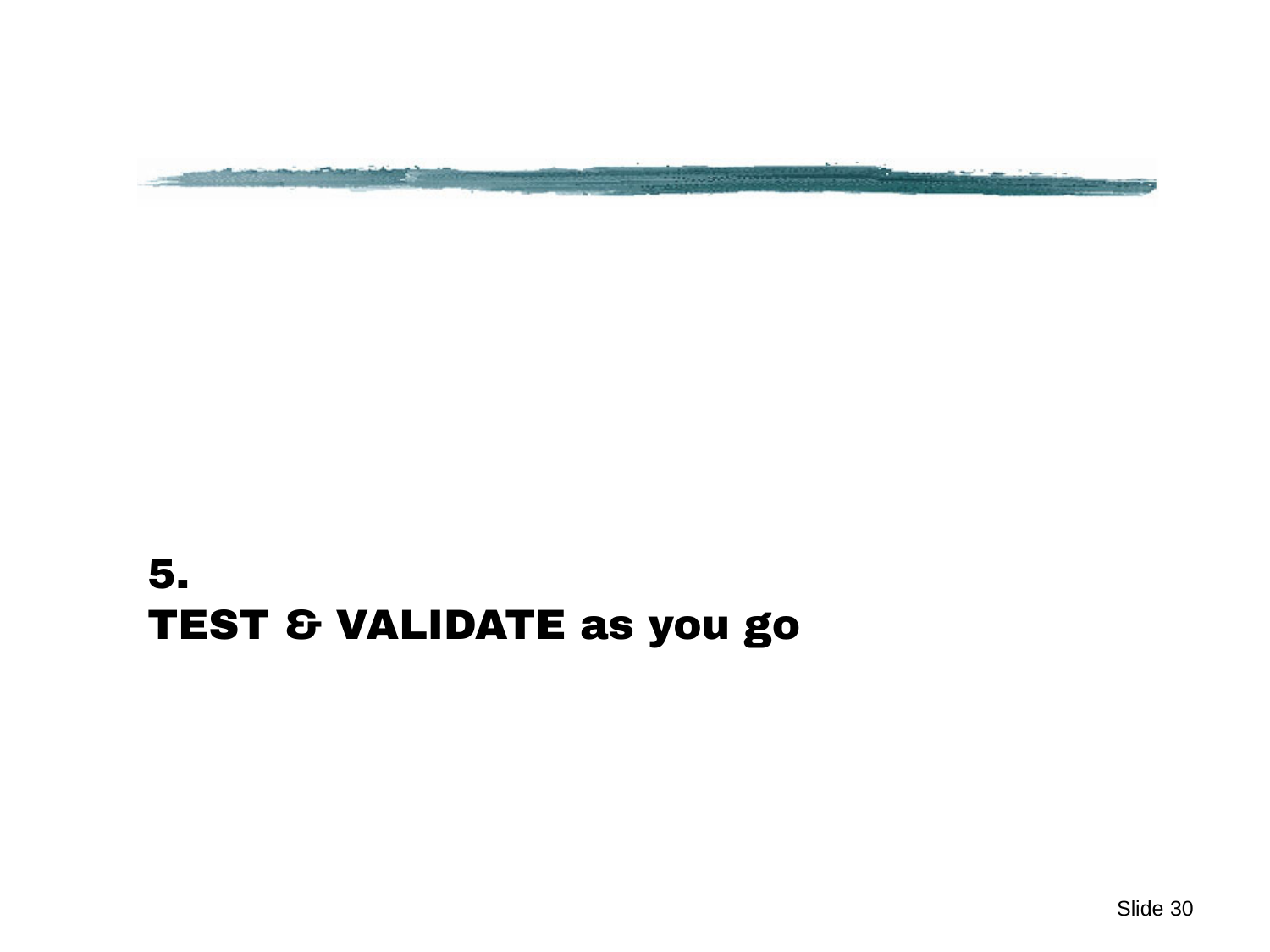

#
5.
TEST & VALIDATE as you go

Slide 30